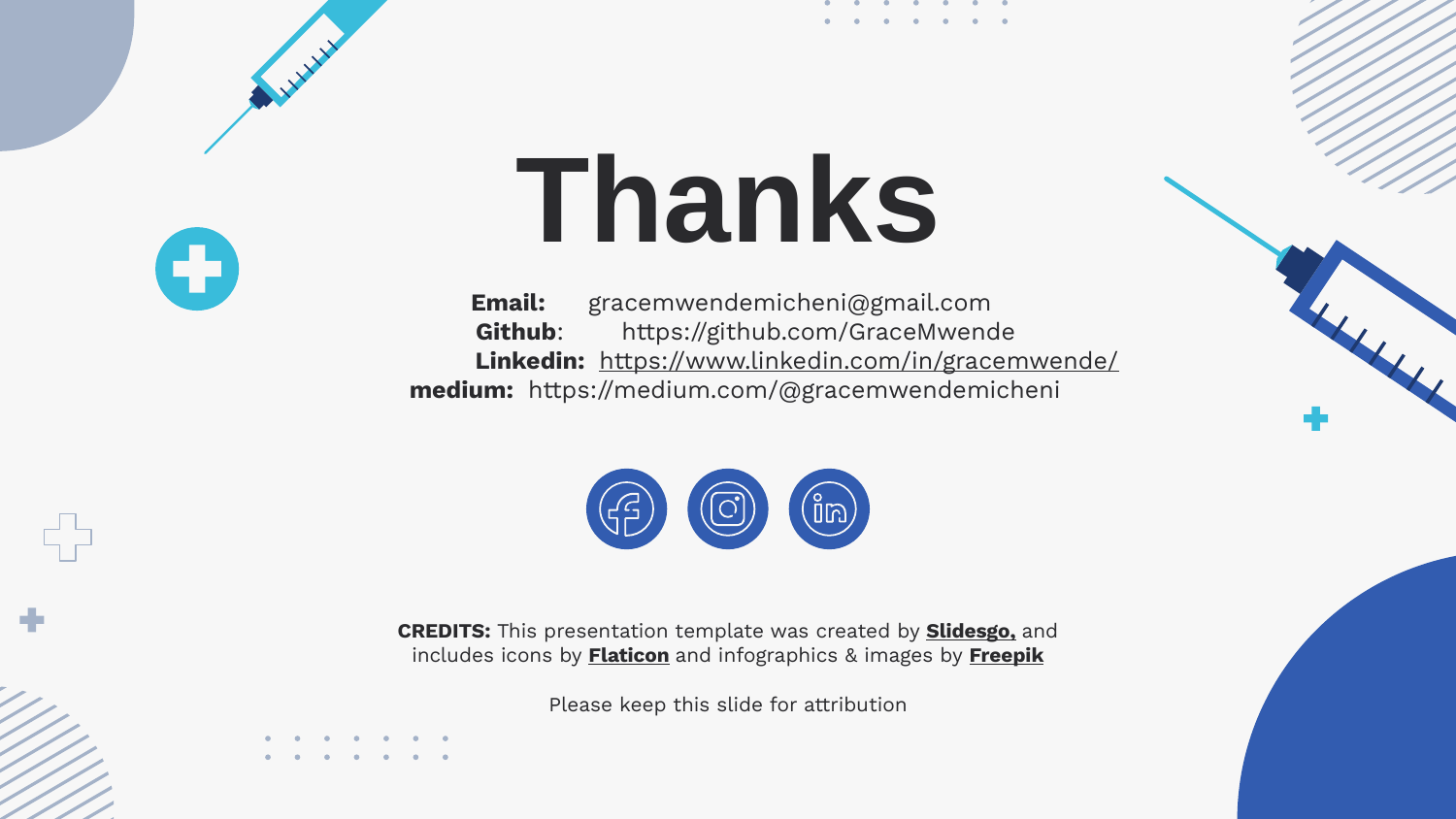

# Thanks

Email:      gracemwendemicheni@gmail.com
   Github:       https://github.com/GraceMwende
               Linkedin:  https://www.linkedin.com/in/gracemwende/
medium:  https://medium.com/@gracemwendemicheni

Please keep this slide for attribution